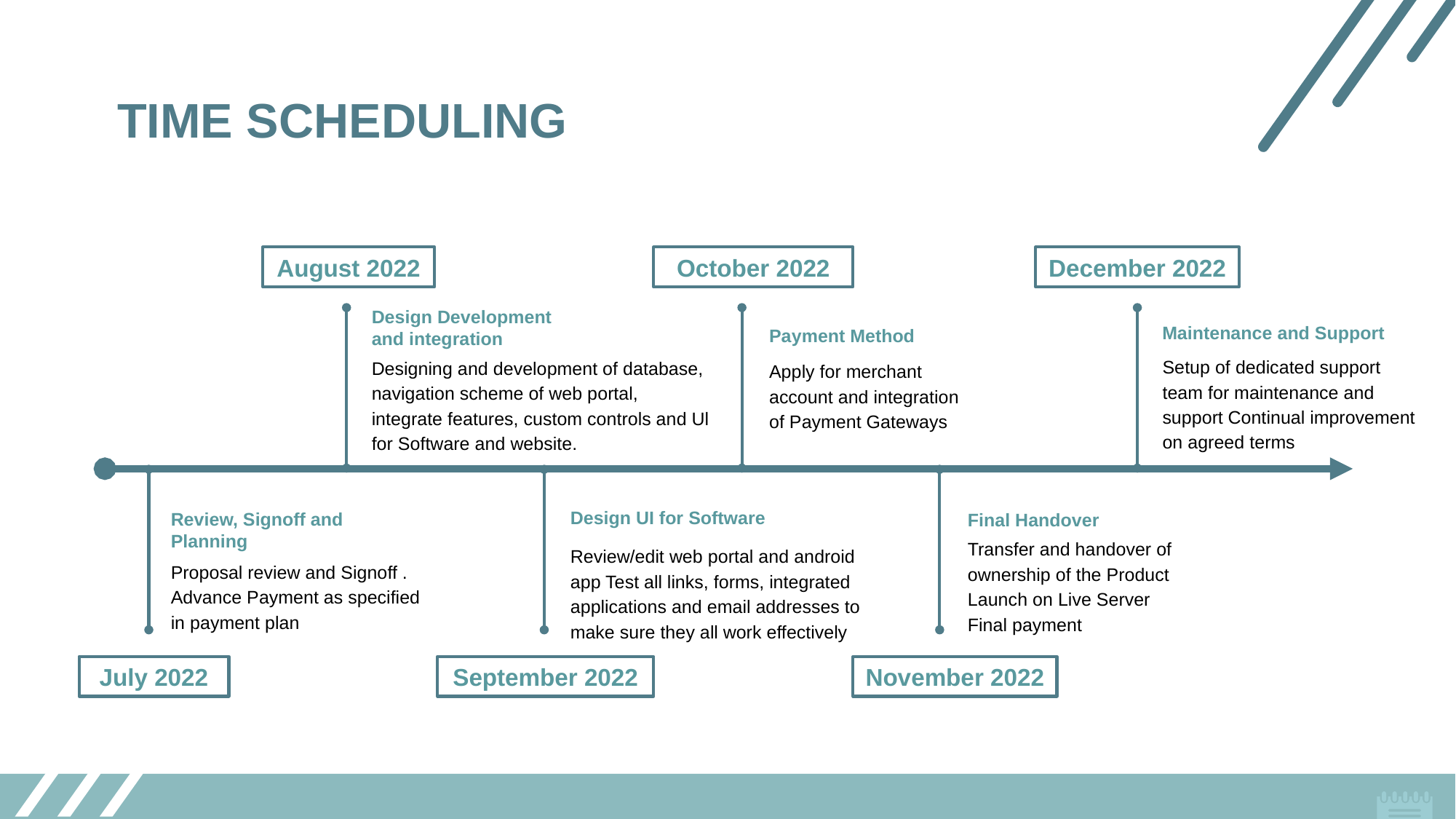

TIME SCHEDULING
August 2022
October 2022
December 2022
Design Development and integration
Designing and development of database,
navigation scheme of web portal, integrate features, custom controls and Ul for Software and website.

Maintenance and Support

Setup of dedicated support team for maintenance and support Continual improvement on agreed terms

Payment Method
Apply for merchant account and integration of Payment Gateways
Design UI for Software
Review/edit web portal and android app Test all links, forms, integrated applications and email addresses to make sure they all work effectively

Final Handover
Transfer and handover of ownership of the Product
Launch on Live Server
Final payment

Review, Signoff and Planning

Proposal review and Signoff . Advance Payment as specified in payment plan
July 2022
September 2022
November 2022